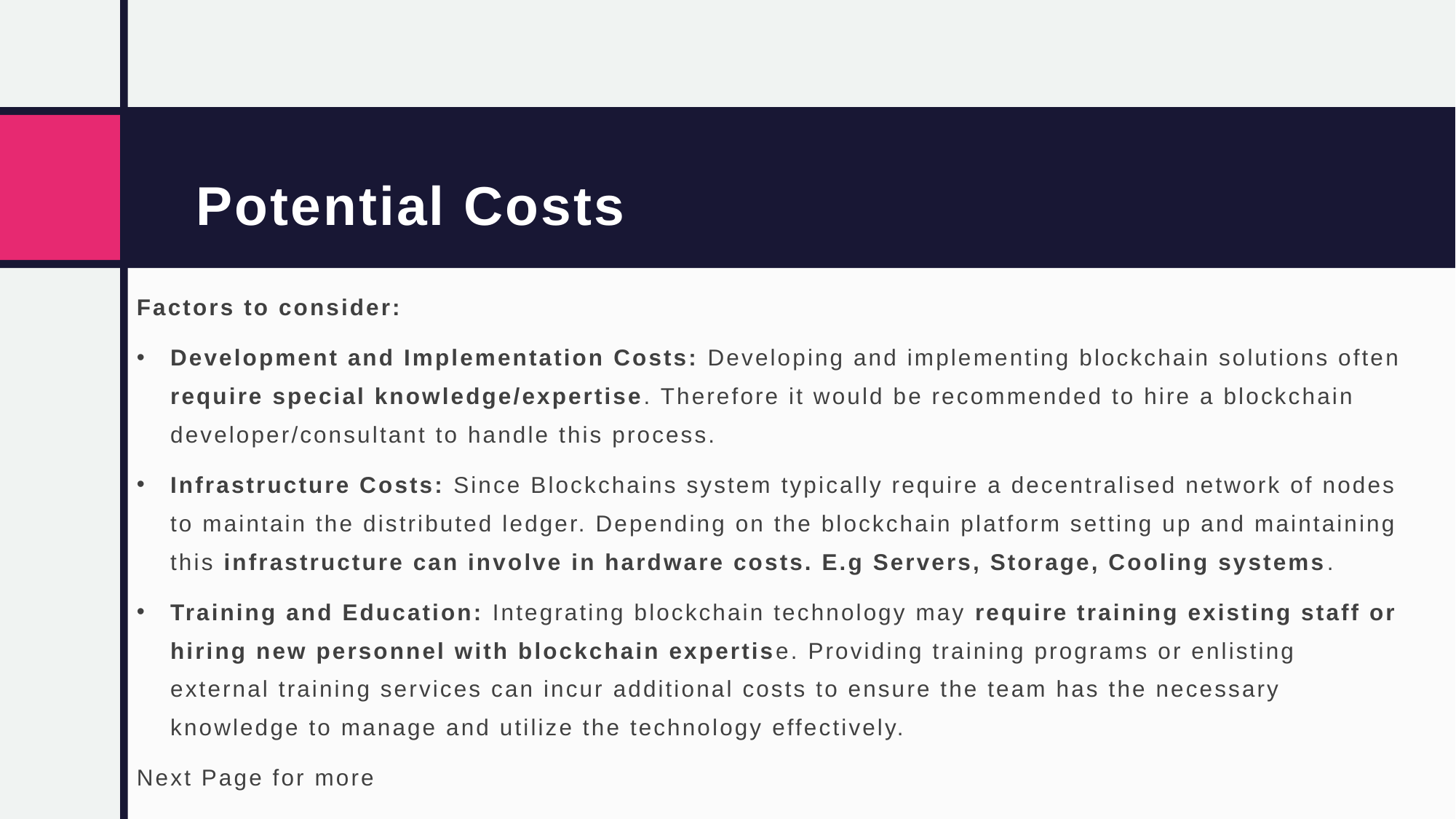

# Potential Costs

Factors to consider:
Development and Implementation Costs: Developing and implementing blockchain solutions often require special knowledge/expertise. Therefore it would be recommended to hire a blockchain developer/consultant to handle this process.
Infrastructure Costs: Since Blockchains system typically require a decentralised network of nodes to maintain the distributed ledger. Depending on the blockchain platform setting up and maintaining this infrastructure can involve in hardware costs. E.g Servers, Storage, Cooling systems.
Training and Education: Integrating blockchain technology may require training existing staff or hiring new personnel with blockchain expertise. Providing training programs or enlisting external training services can incur additional costs to ensure the team has the necessary knowledge to manage and utilize the technology effectively.
Next Page for more